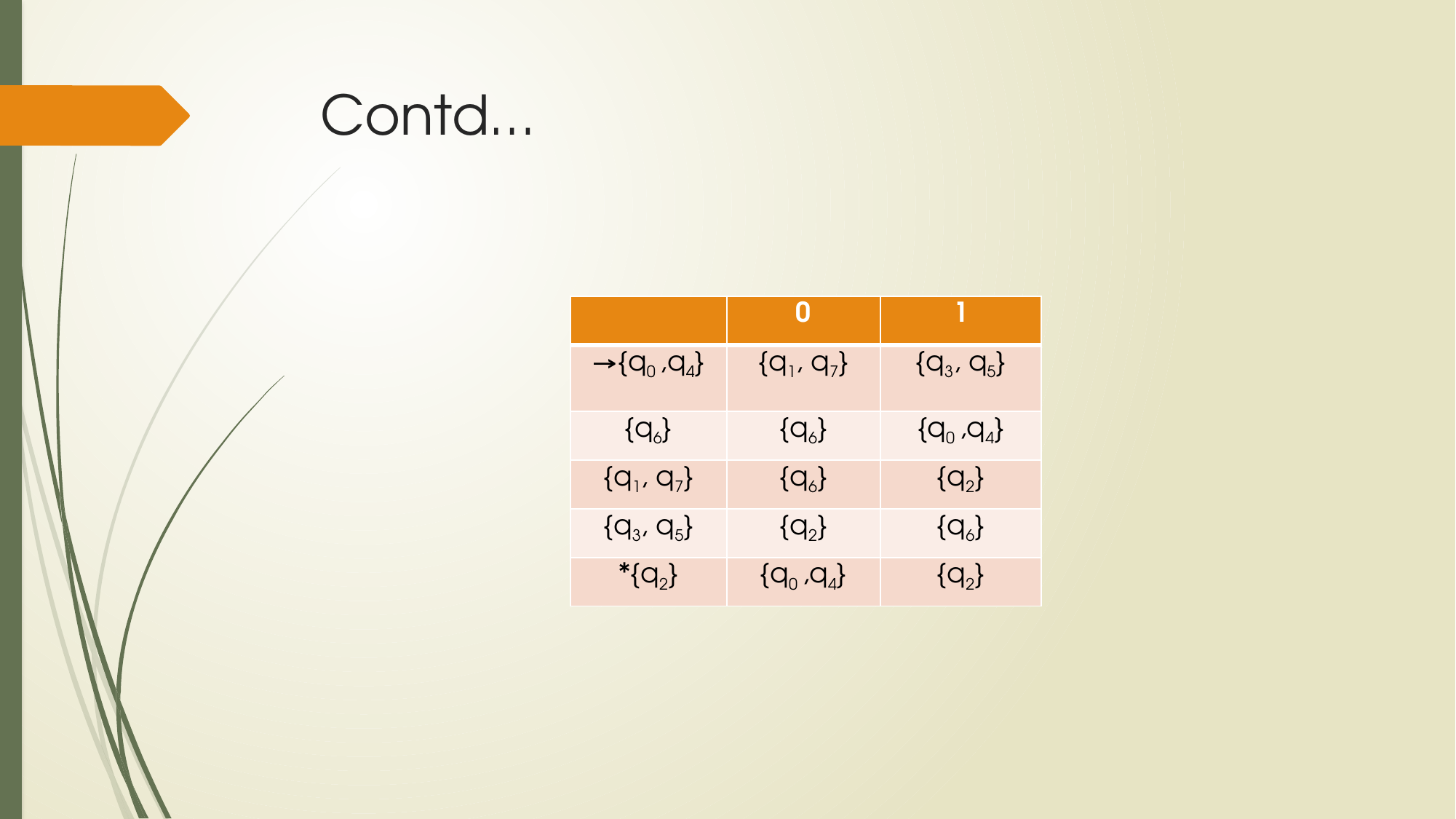

# Contd…

|  | 0 | 1 |
| --- | --- | --- |
| →{q0 ,q4} | {q1, q7} | {q3, q5} |
| {q6} | {q6} | {q0 ,q4} |
| {q1, q7} | {q6} | {q2} |
| {q3, q5} | {q2} | {q6} |
| \*{q2} | {q0 ,q4} | {q2} |